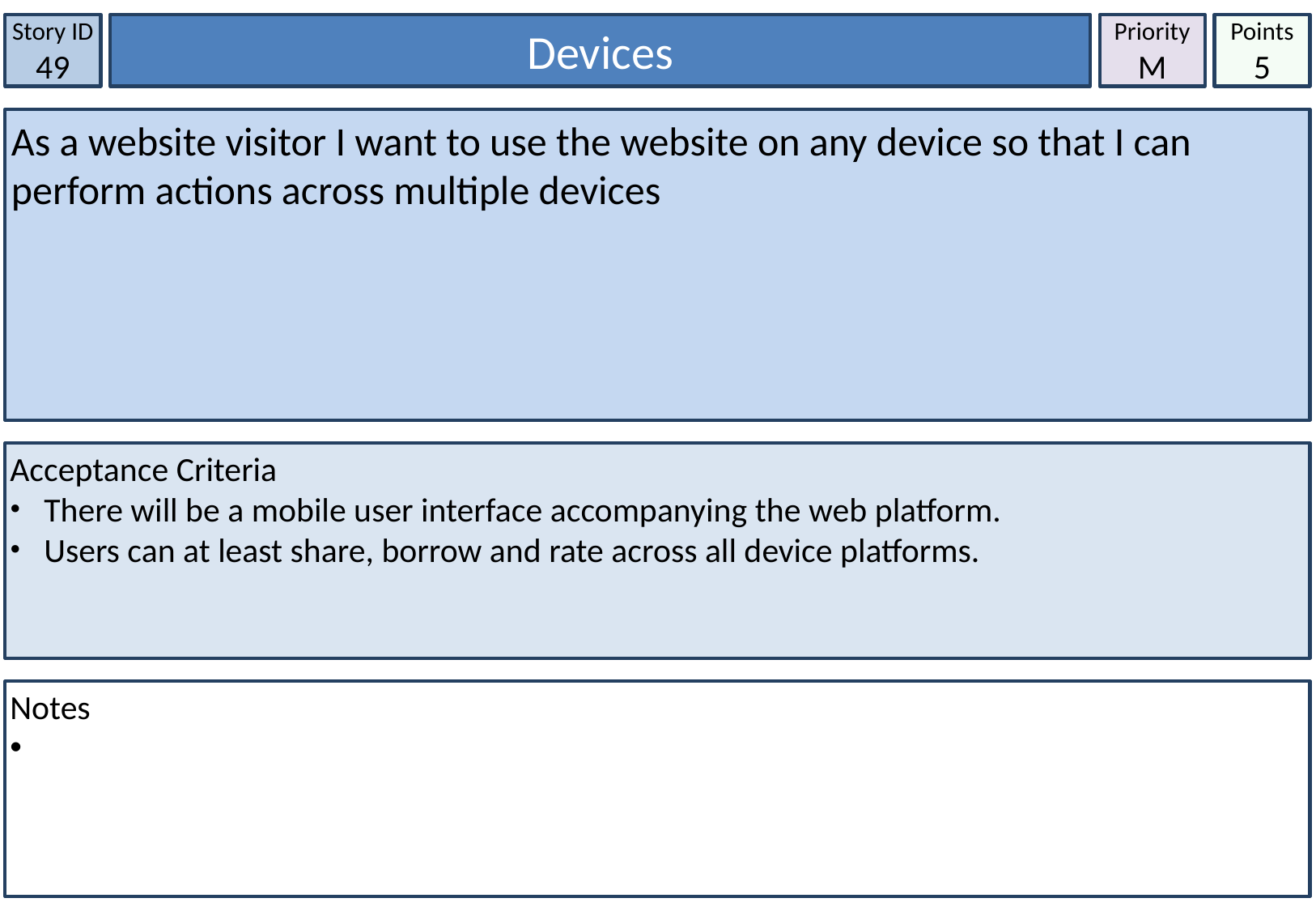

Story ID
49

Devices

Priority
M

Points
5

As a website visitor I want to use the website on any device so that I can perform actions across multiple devices

Acceptance Criteria
There will be a mobile user interface accompanying the web platform.
Users can at least share, borrow and rate across all device platforms.

Notes